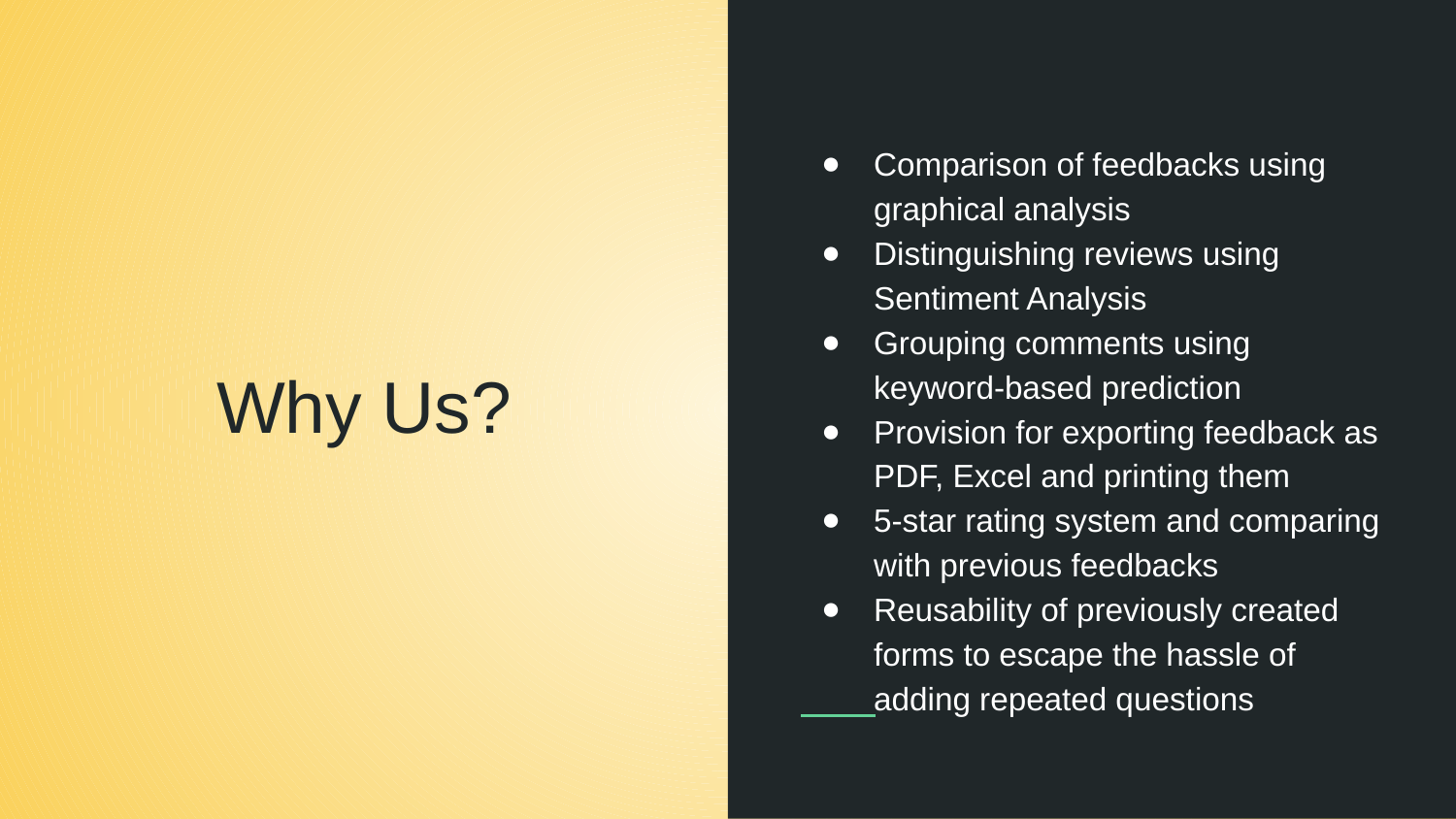

Comparison of feedbacks using graphical analysis
Distinguishing reviews using Sentiment Analysis
Grouping comments using keyword-based prediction
Provision for exporting feedback as PDF, Excel and printing them
5-star rating system and comparing with previous feedbacks
Reusability of previously created forms to escape the hassle of adding repeated questions
# Why Us?